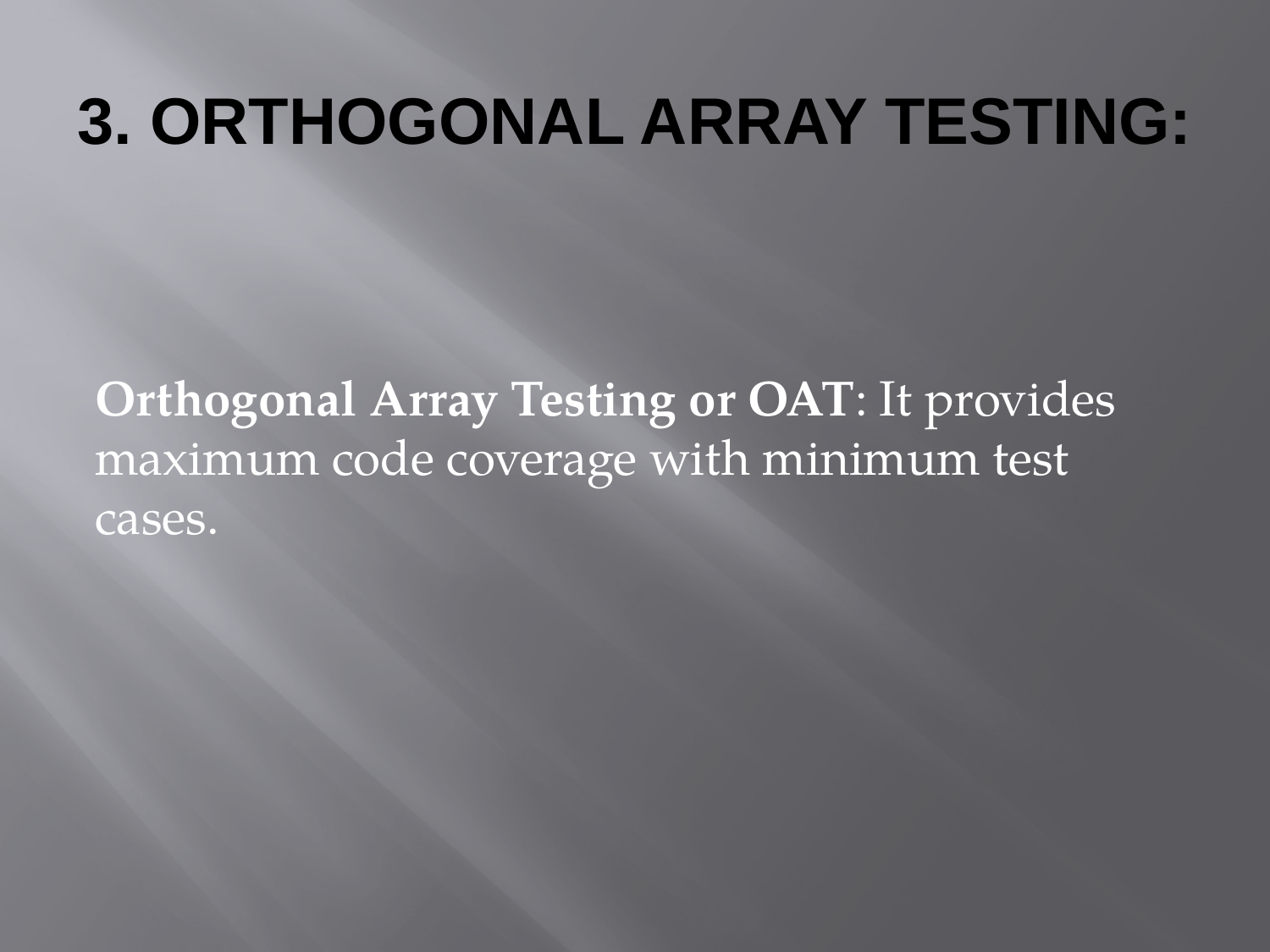

# 3. ORTHOGONAL ARRAY TESTING:

Orthogonal Array Testing or OAT: It provides maximum code coverage with minimum test cases.